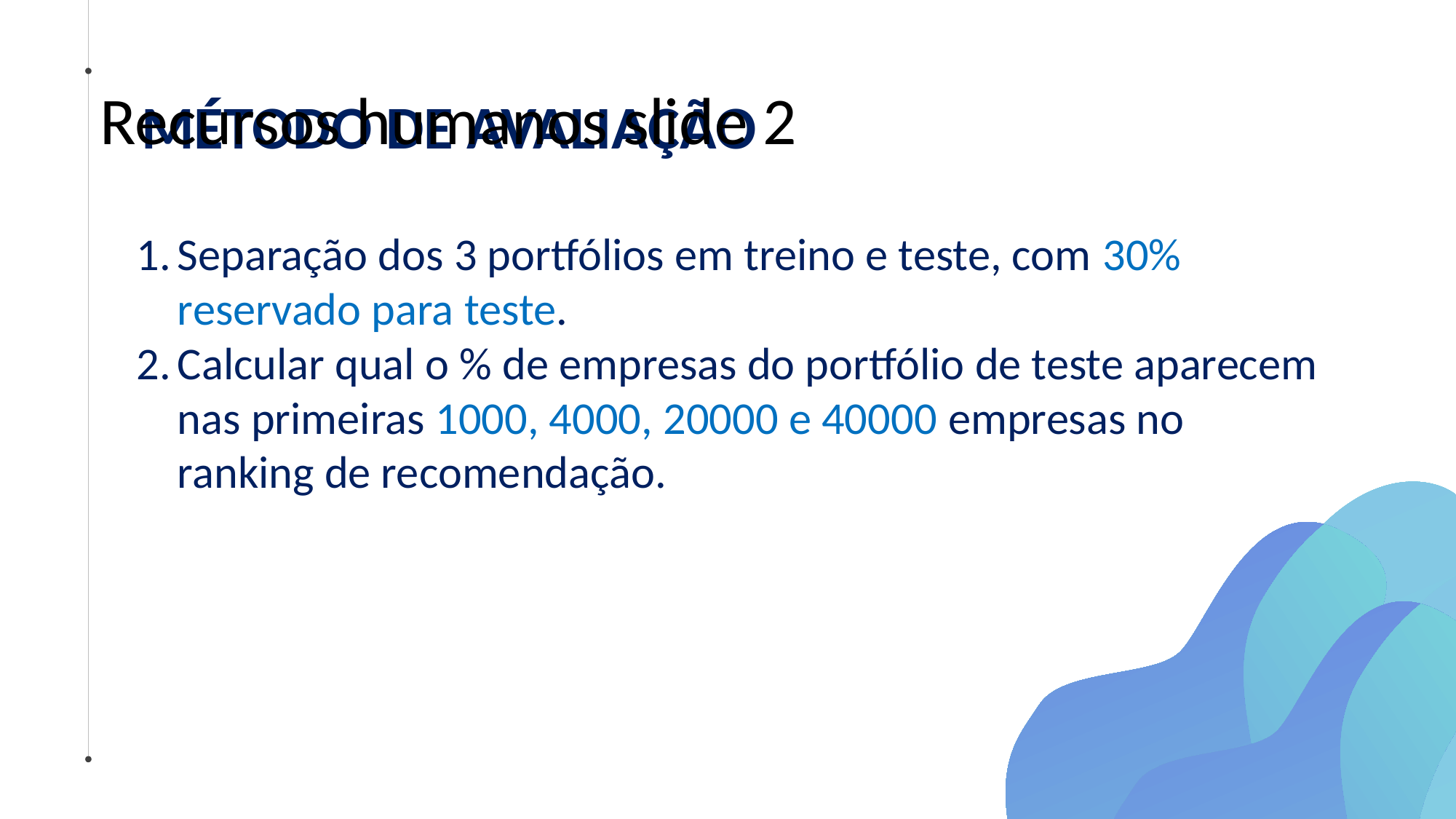

# Recursos humanos slide 2

MÉTODO DE AVALIAÇÃO
Separação dos 3 portfólios em treino e teste, com 30% reservado para teste.
Calcular qual o % de empresas do portfólio de teste aparecem nas primeiras 1000, 4000, 20000 e 40000 empresas no ranking de recomendação.